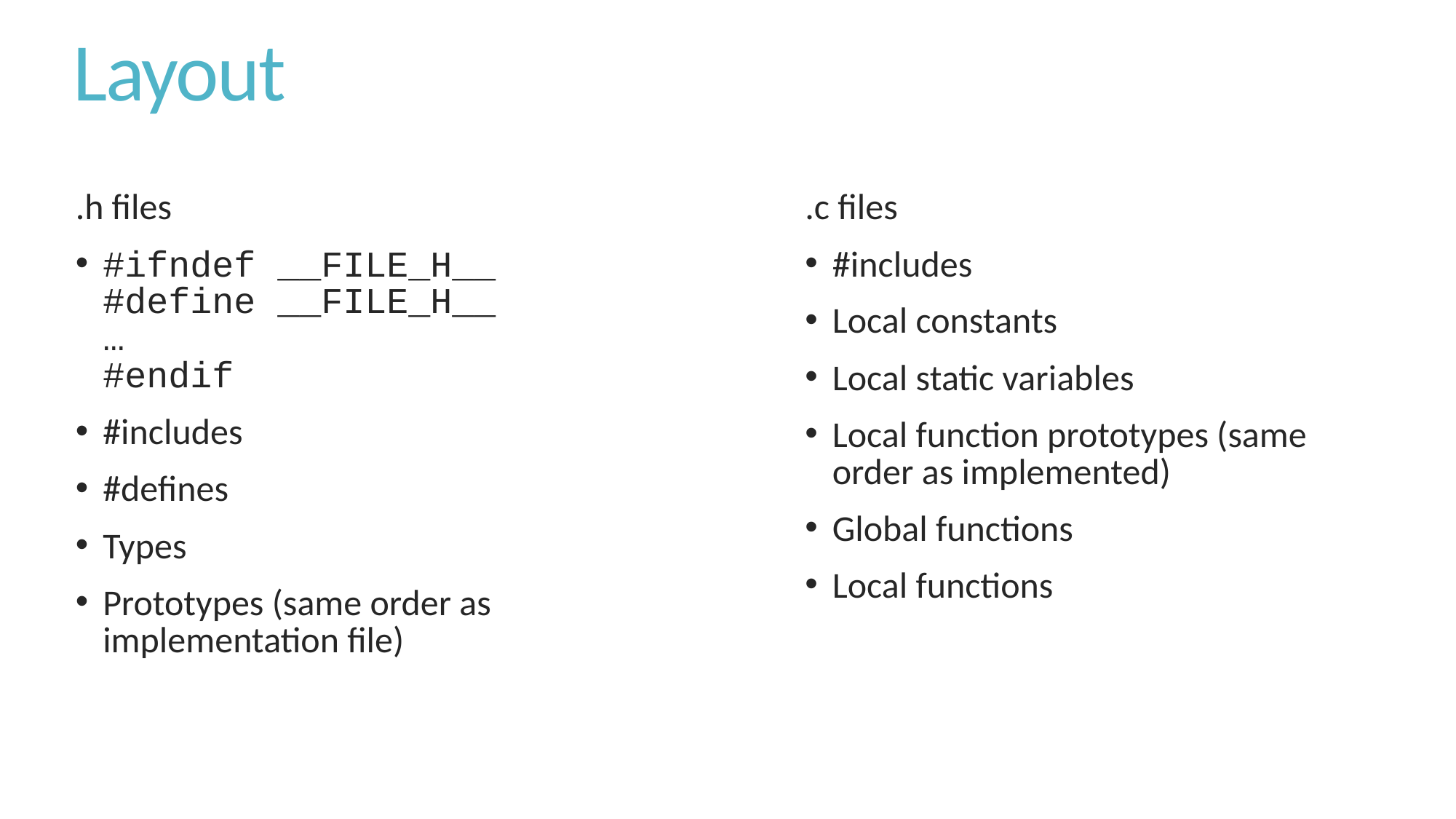

# Layout
.h files
#ifndef __FILE_H__
#define __FILE_H__
…
#endif
#includes
#defines
Types
Prototypes (same order as implementation file)
.c files
#includes
Local constants
Local static variables
Local function prototypes (same order as implemented)
Global functions
Local functions